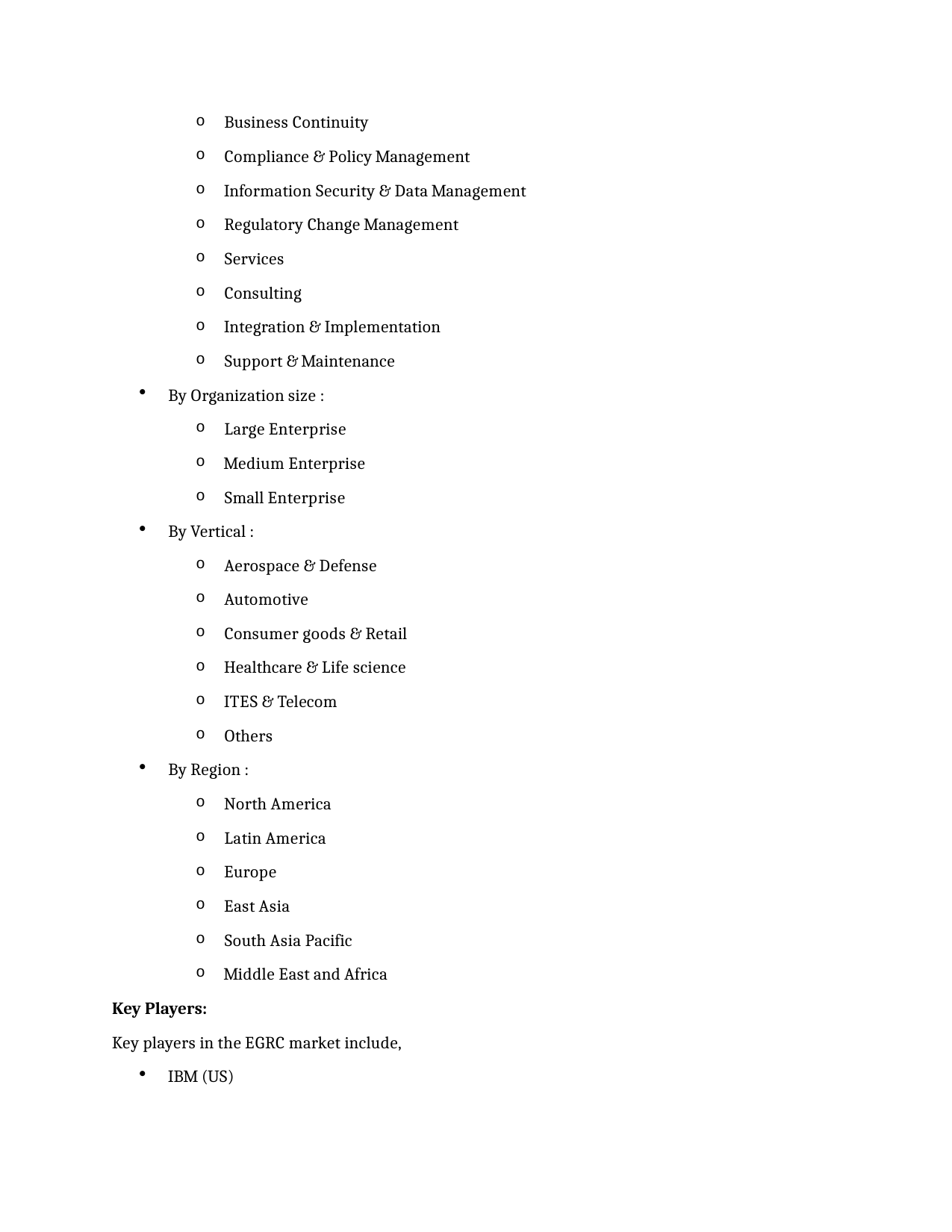

Business Continuity
Compliance & Policy Management
Information Security & Data Management
Regulatory Change Management
Services
Consulting
Integration & Implementation
Support & Maintenance
By Organization size :
Large Enterprise
Medium Enterprise
Small Enterprise
By Vertical :
Aerospace & Defense
Automotive
Consumer goods & Retail
Healthcare & Life science
ITES & Telecom
Others
By Region :
North America
Latin America
Europe
East Asia
South Asia Pacific
Middle East and Africa
Key Players:
Key players in the EGRC market include,
IBM (US)